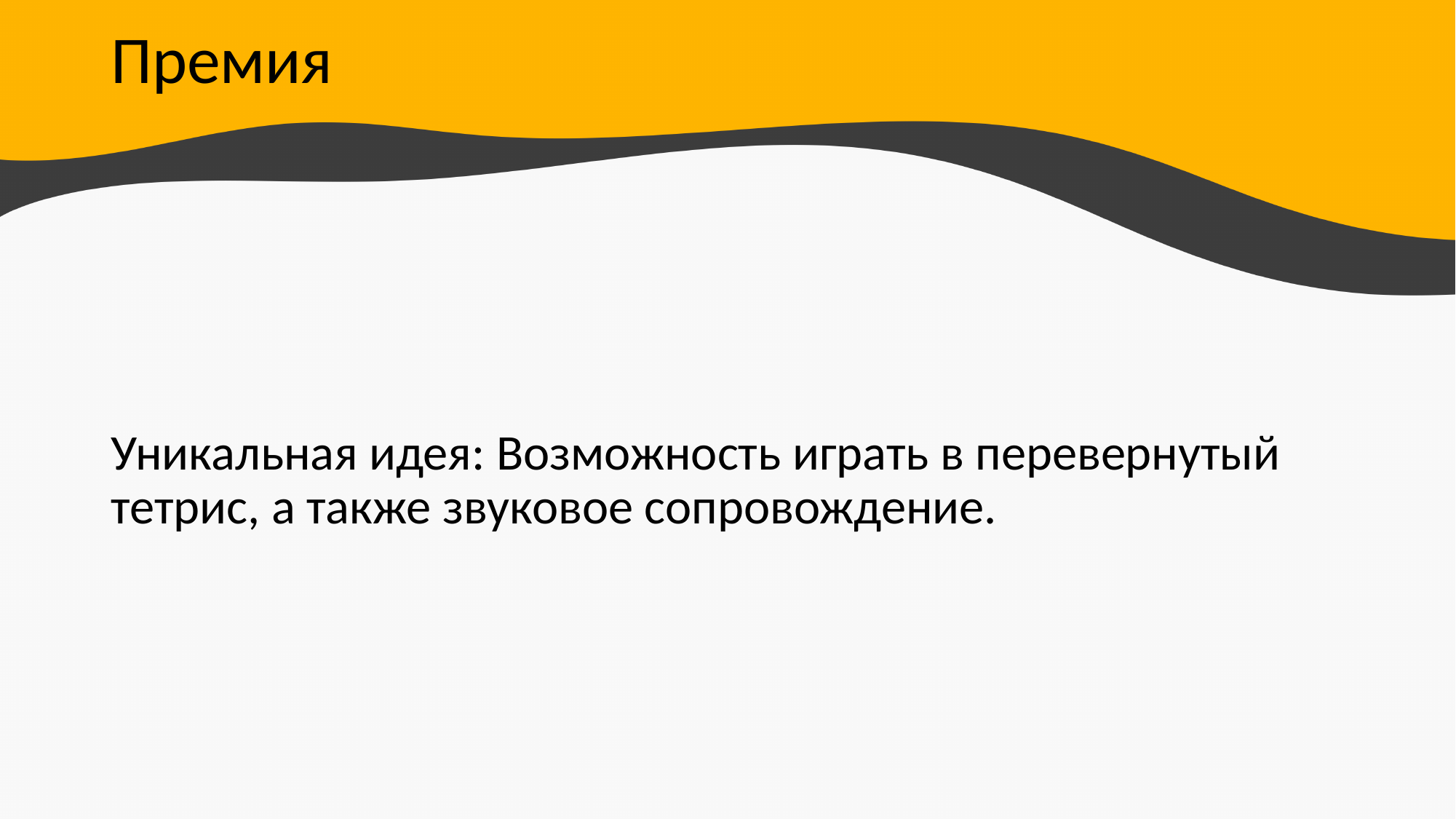

# Премия
Уникальная идея: Возможность играть в перевернутый тетрис, а также звуковое сопровождение.